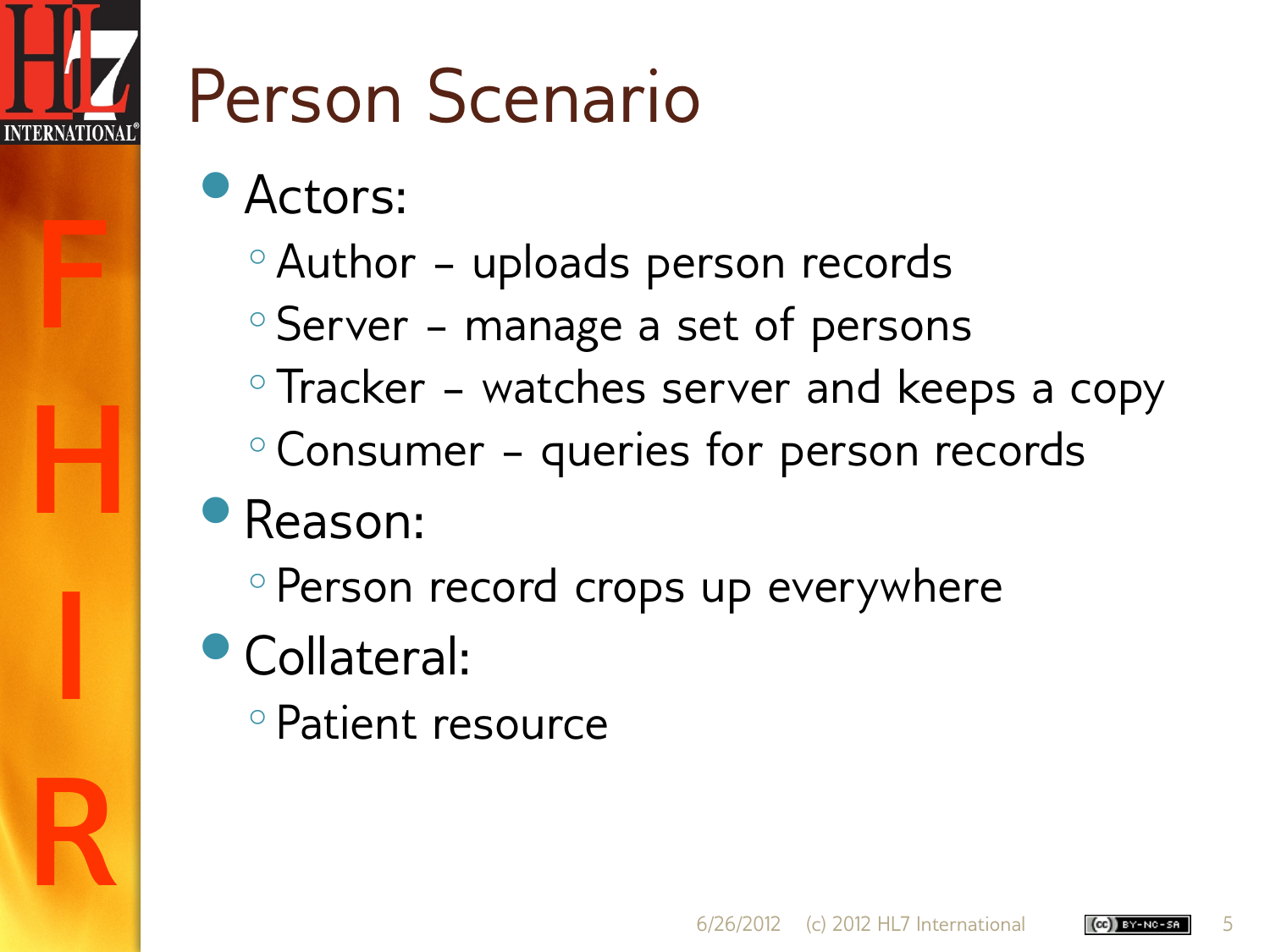

# Person Scenario
Actors:
Author – uploads person records
Server – manage a set of persons
Tracker – watches server and keeps a copy
Consumer – queries for person records
Reason:
Person record crops up everywhere
Collateral:
Patient resource

6/26/2012
(c) 2012 HL7 International
5